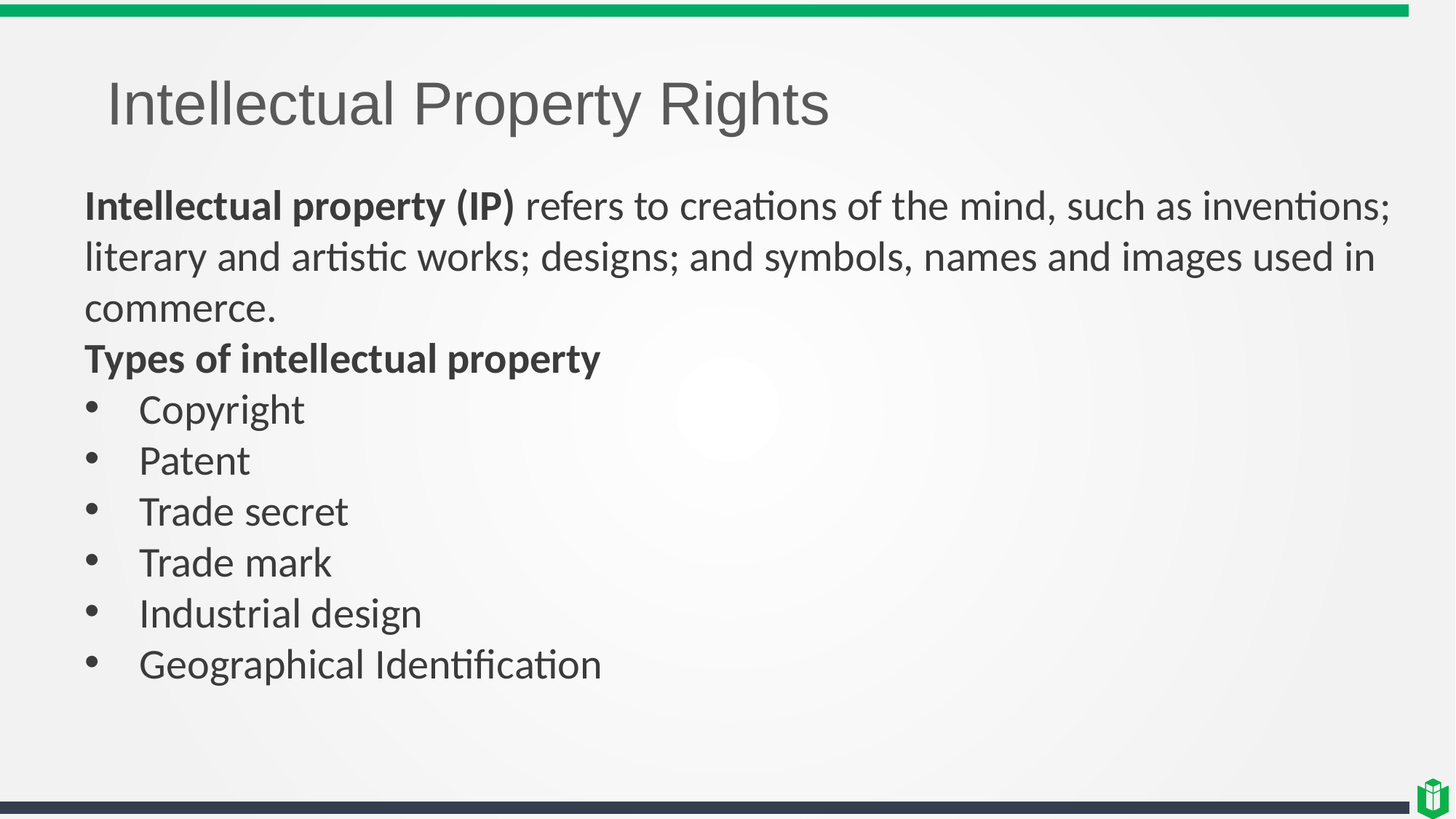

# Intellectual Property Rights
Intellectual property (IP) refers to creations of the mind, such as inventions; literary and artistic works; designs; and symbols, names and images used in commerce.
Types of intellectual property
Copyright
Patent
Trade secret
Trade mark
Industrial design
Geographical Identification